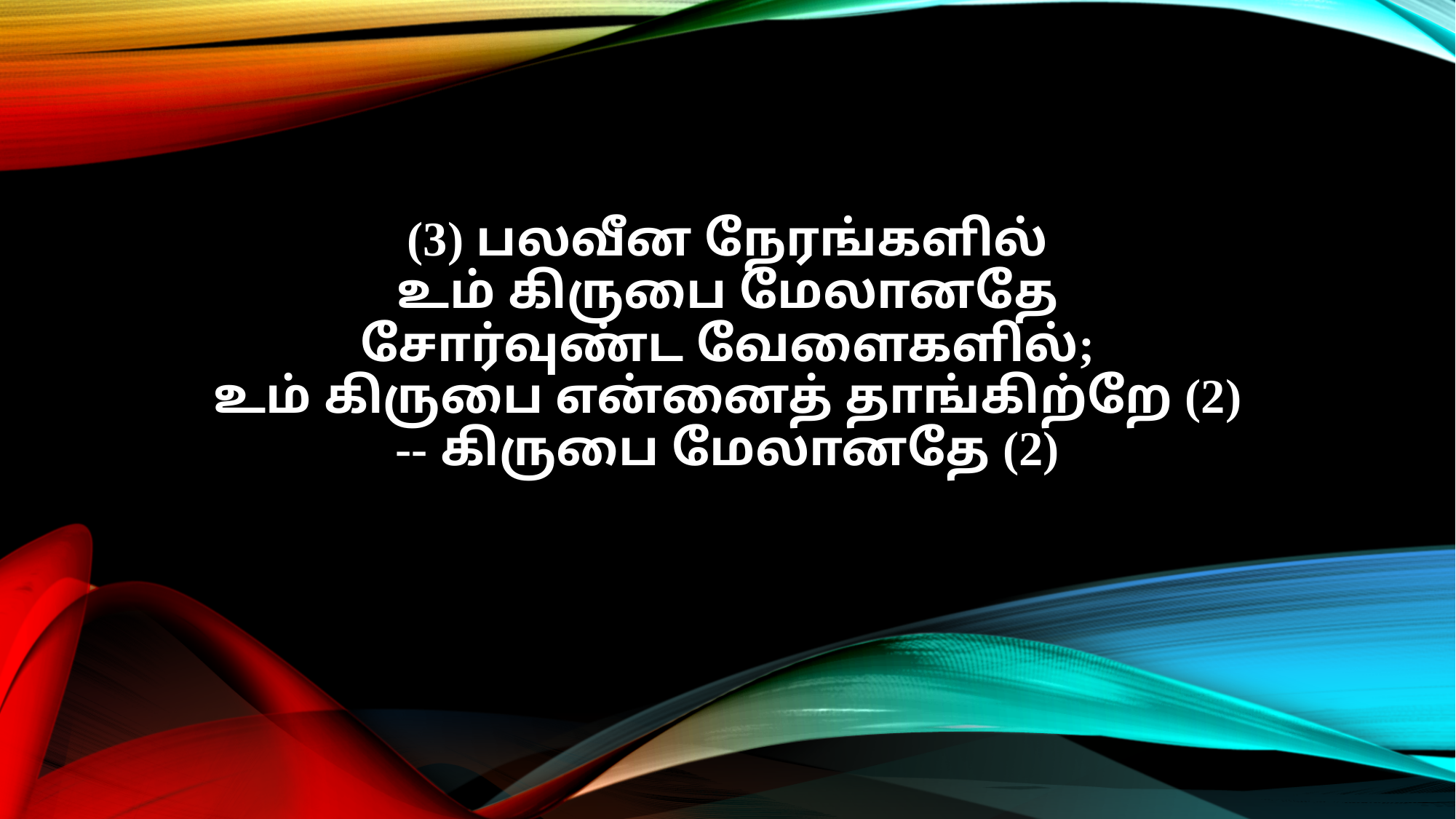

(3) பலவீன நேரங்களில்
உம் கிருபை மேலானதே
சோர்வுண்ட வேளைகளில்;
உம் கிருபை என்னைத் தாங்கிற்றே (2)
-- கிருபை மேலானதே (2)